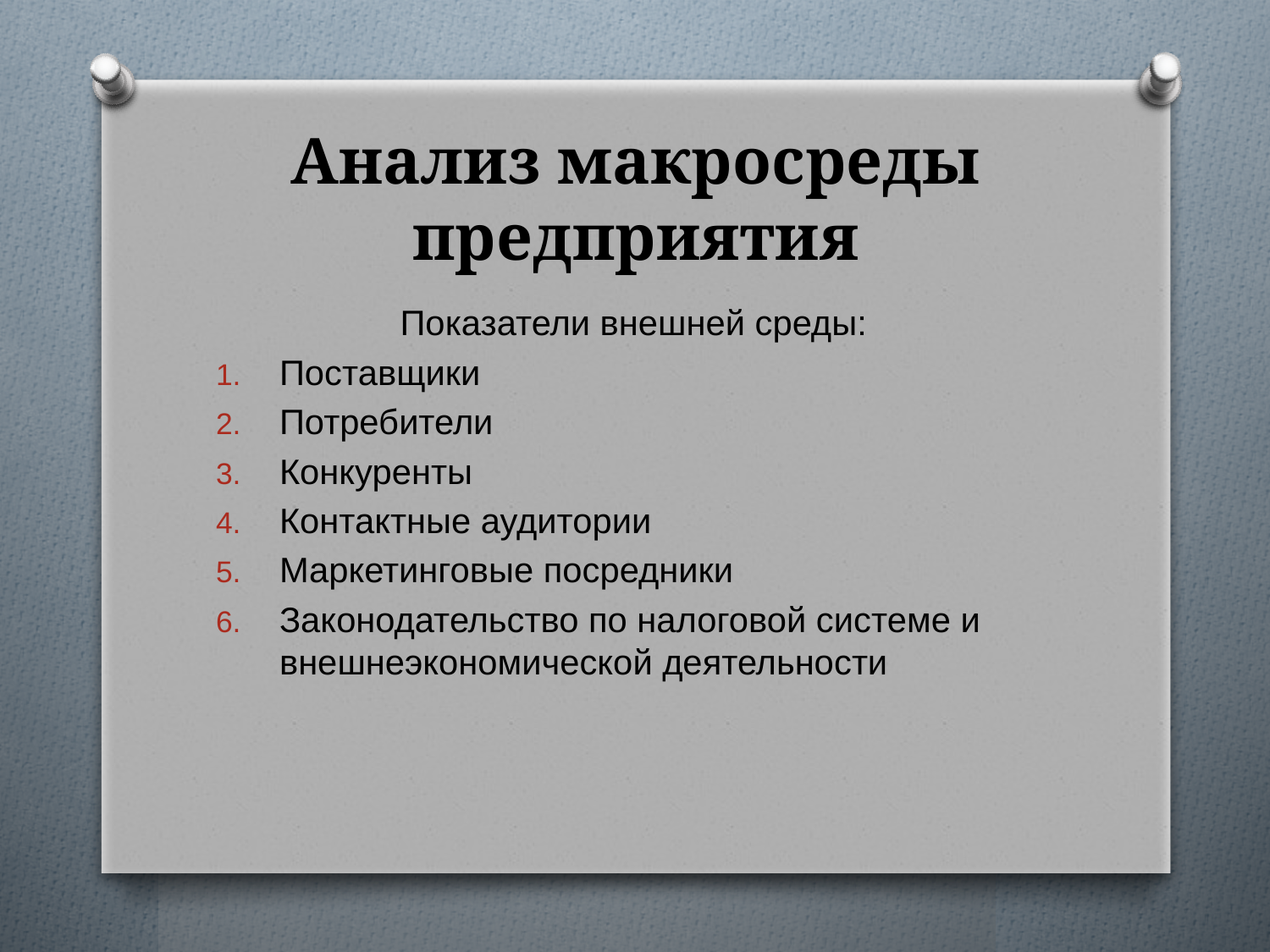

# Анализ макросреды предприятия
Показатели внешней среды:
Поставщики
Потребители
Конкуренты
Контактные аудитории
Маркетинговые посредники
Законодательство по налоговой системе и внешнеэкономической деятельности